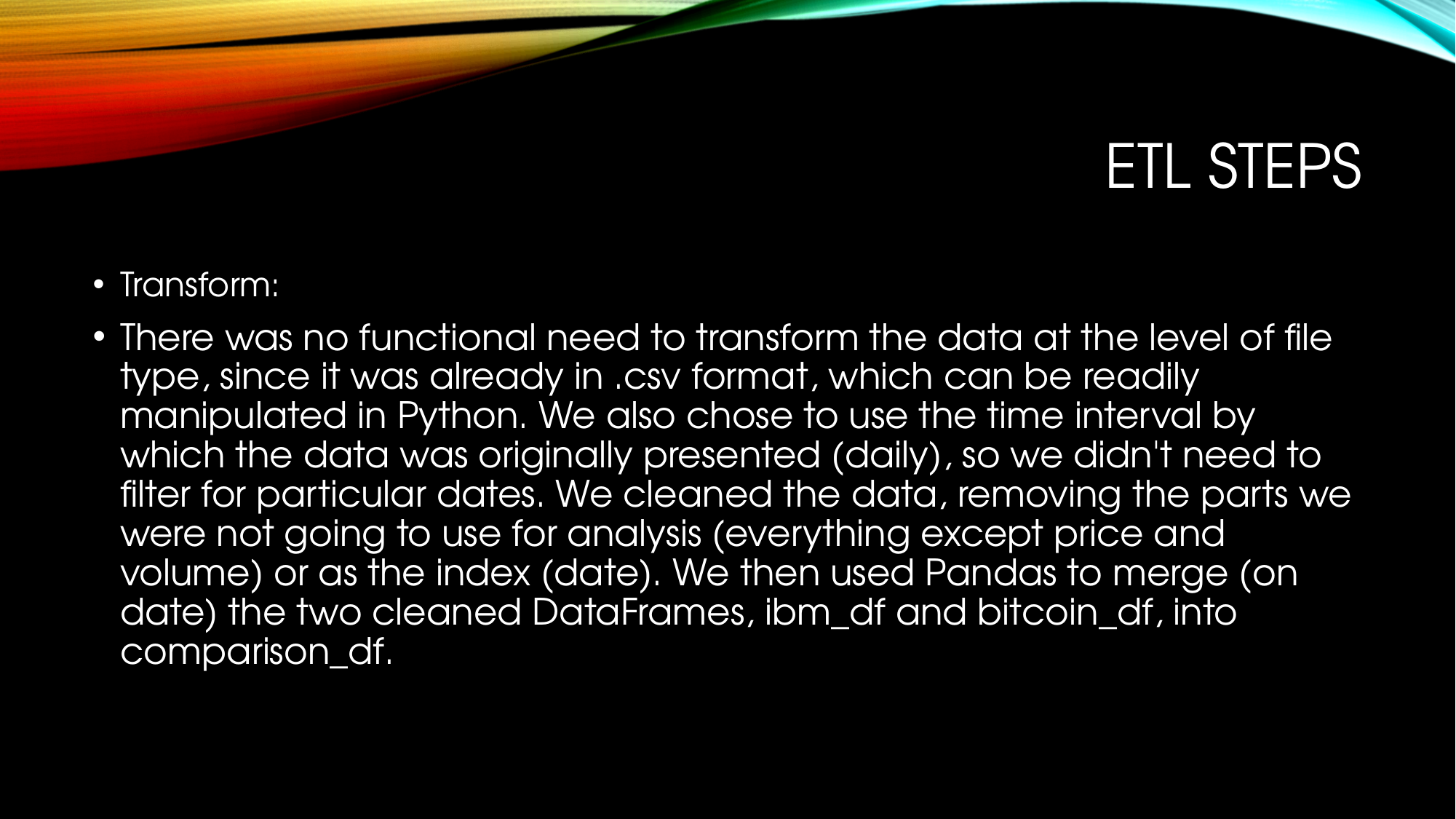

# ETL Steps
Transform:
There was no functional need to transform the data at the level of file type, since it was already in .csv format, which can be readily manipulated in Python. We also chose to use the time interval by which the data was originally presented (daily), so we didn't need to filter for particular dates. We cleaned the data, removing the parts we were not going to use for analysis (everything except price and volume) or as the index (date). We then used Pandas to merge (on date) the two cleaned DataFrames, ibm_df and bitcoin_df, into comparison_df.